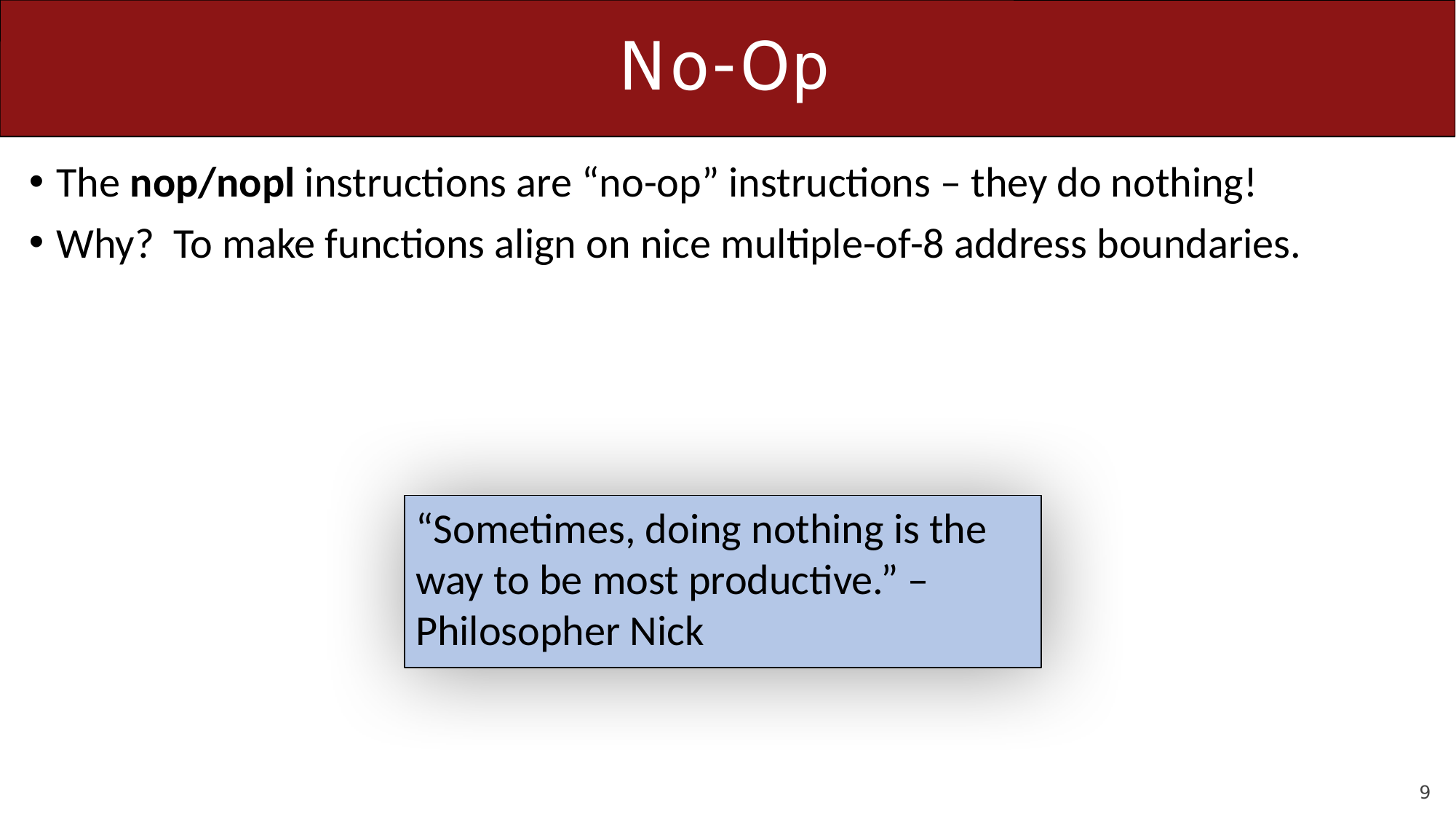

# No-Op
The nop/nopl instructions are “no-op” instructions – they do nothing!
Why?  To make functions align on nice multiple-of-8 address boundaries.
“Sometimes, doing nothing is the way to be most productive.” – Philosopher Nick